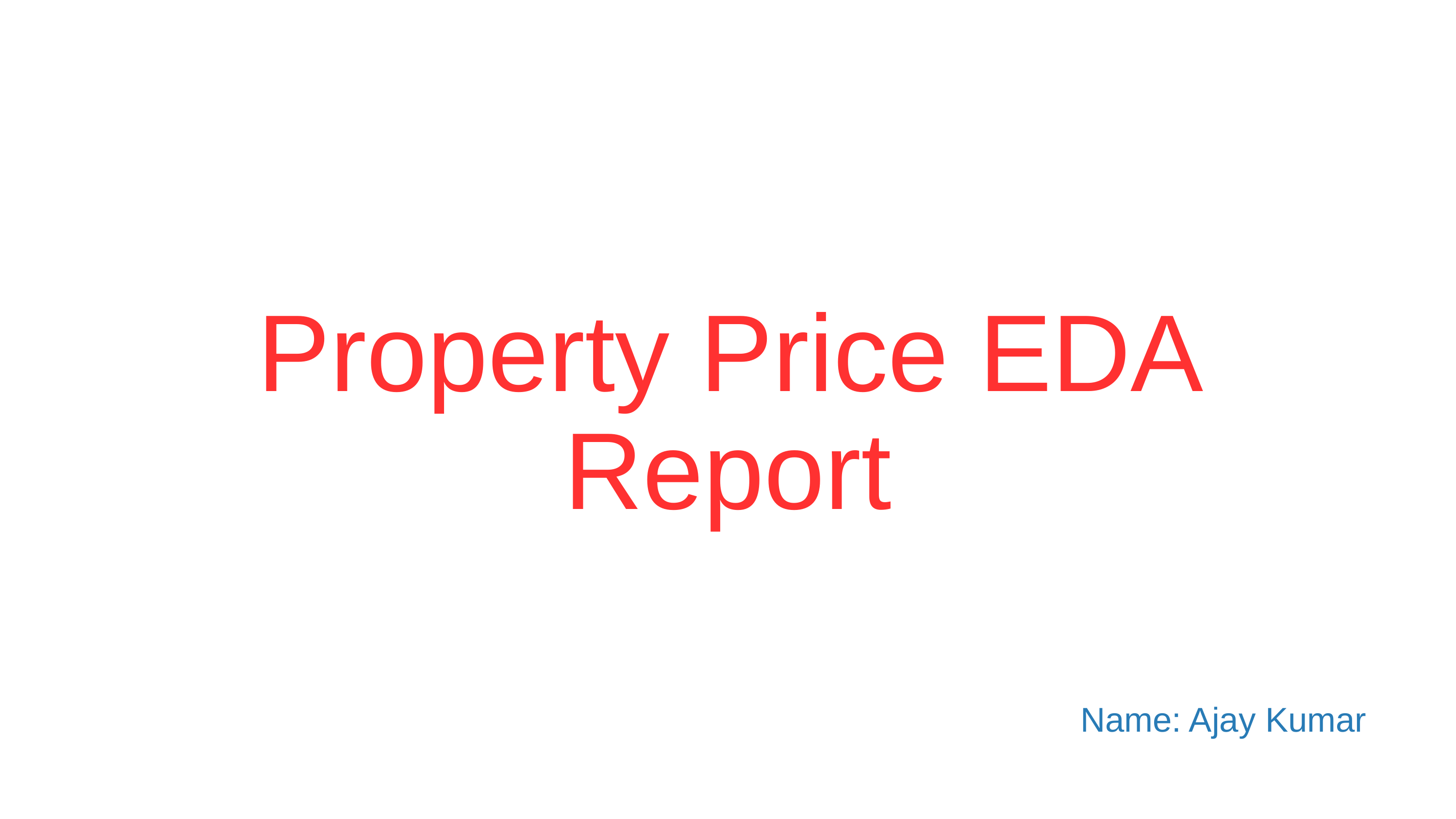

Property Price EDA Report
Name: Ajay Kumar